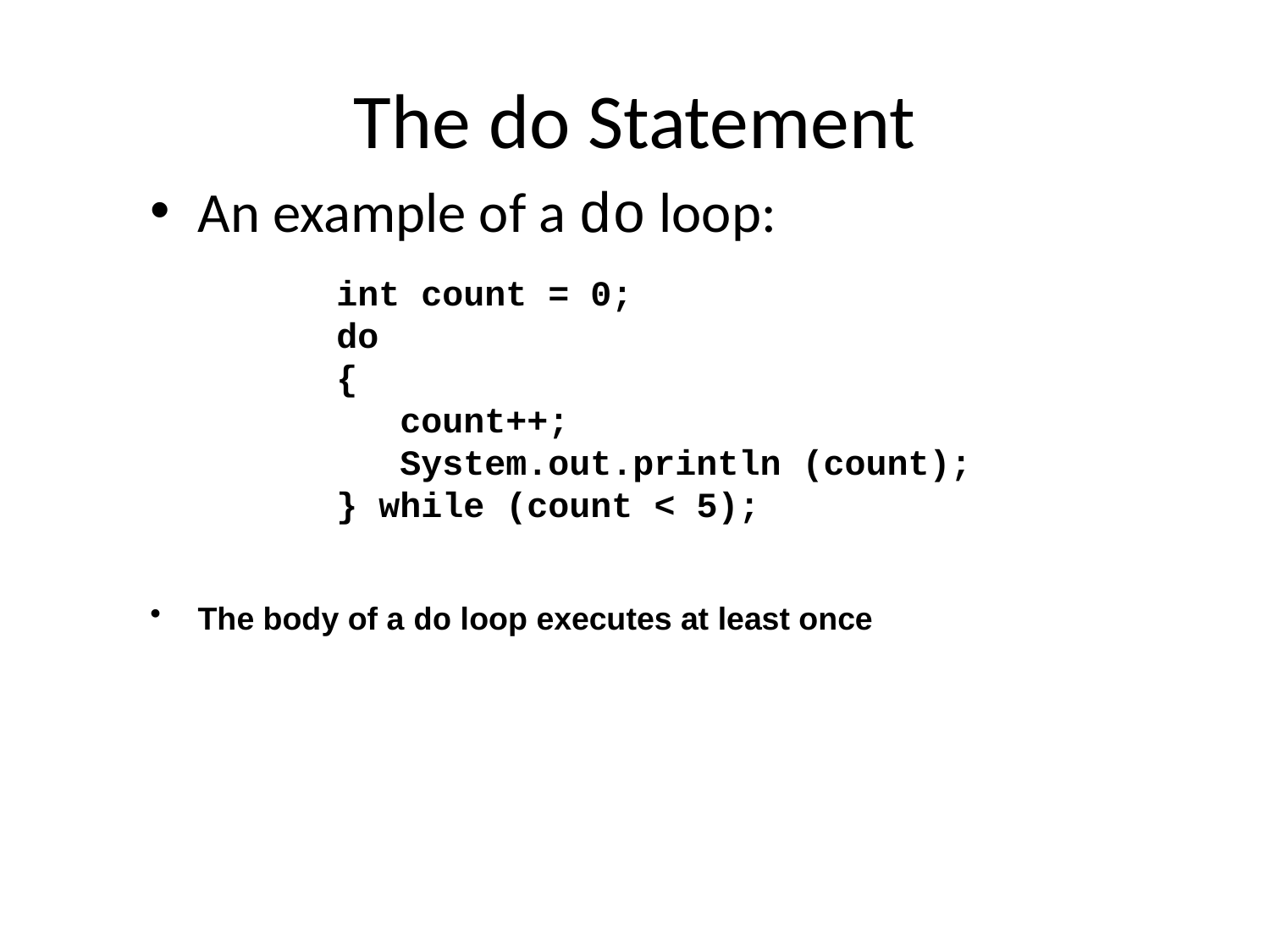

# The do Statement
An example of a do loop:
int count = 0;
do
{
   count++;
   System.out.println (count);
} while (count < 5);
The body of a do loop executes at least once